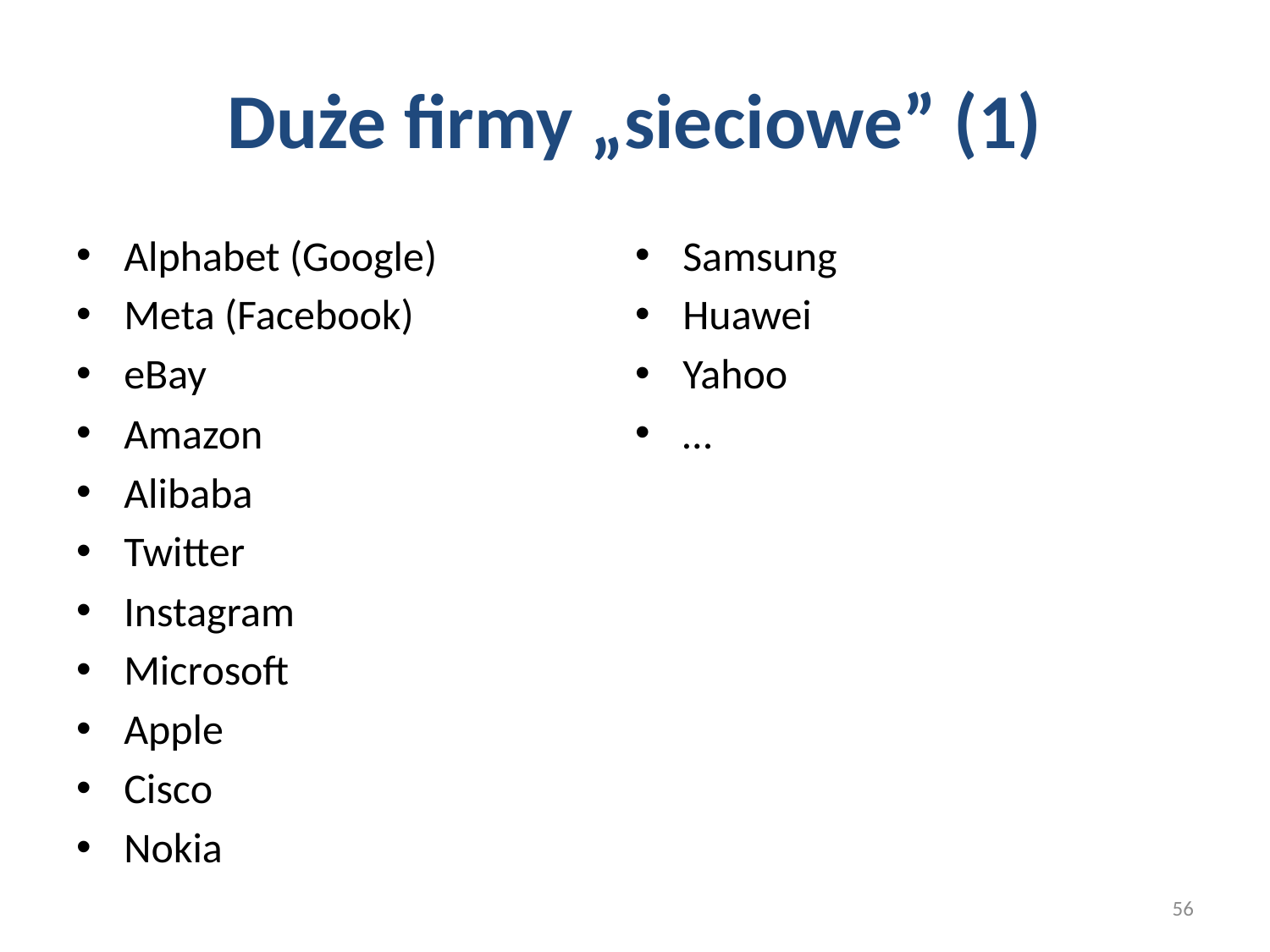

# Duże firmy „sieciowe” (1)
Alphabet (Google)
Meta (Facebook)
eBay
Amazon
Alibaba
Twitter
Instagram
Microsoft
Apple
Cisco
Nokia
Samsung
Huawei
Yahoo
…
56